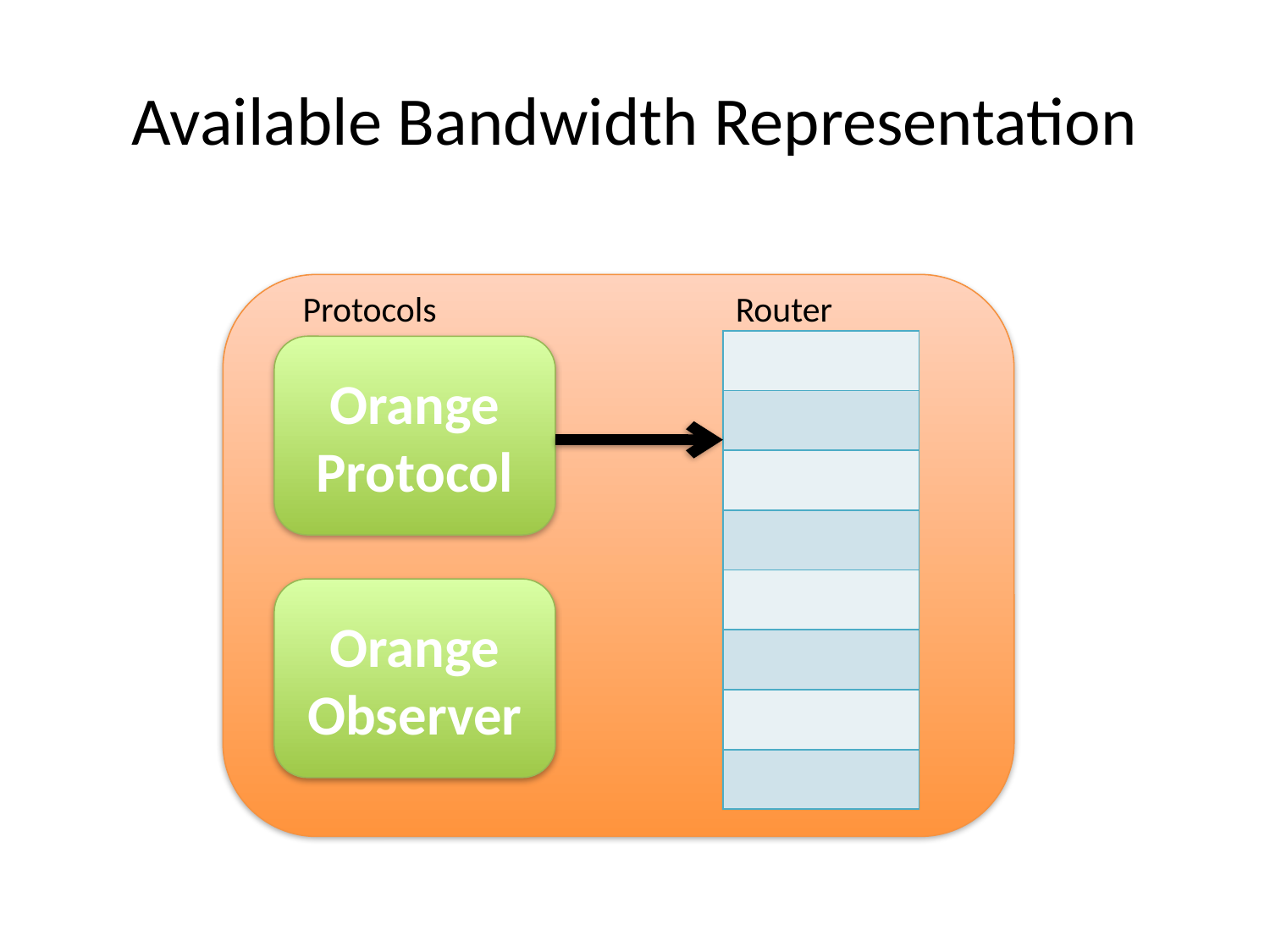

# Available Bandwidth Representation

Protocols
Router
|  |
| --- |
|  |
|  |
|  |
|  |
|  |
|  |
|  |
Orange Protocol
Orange Observer